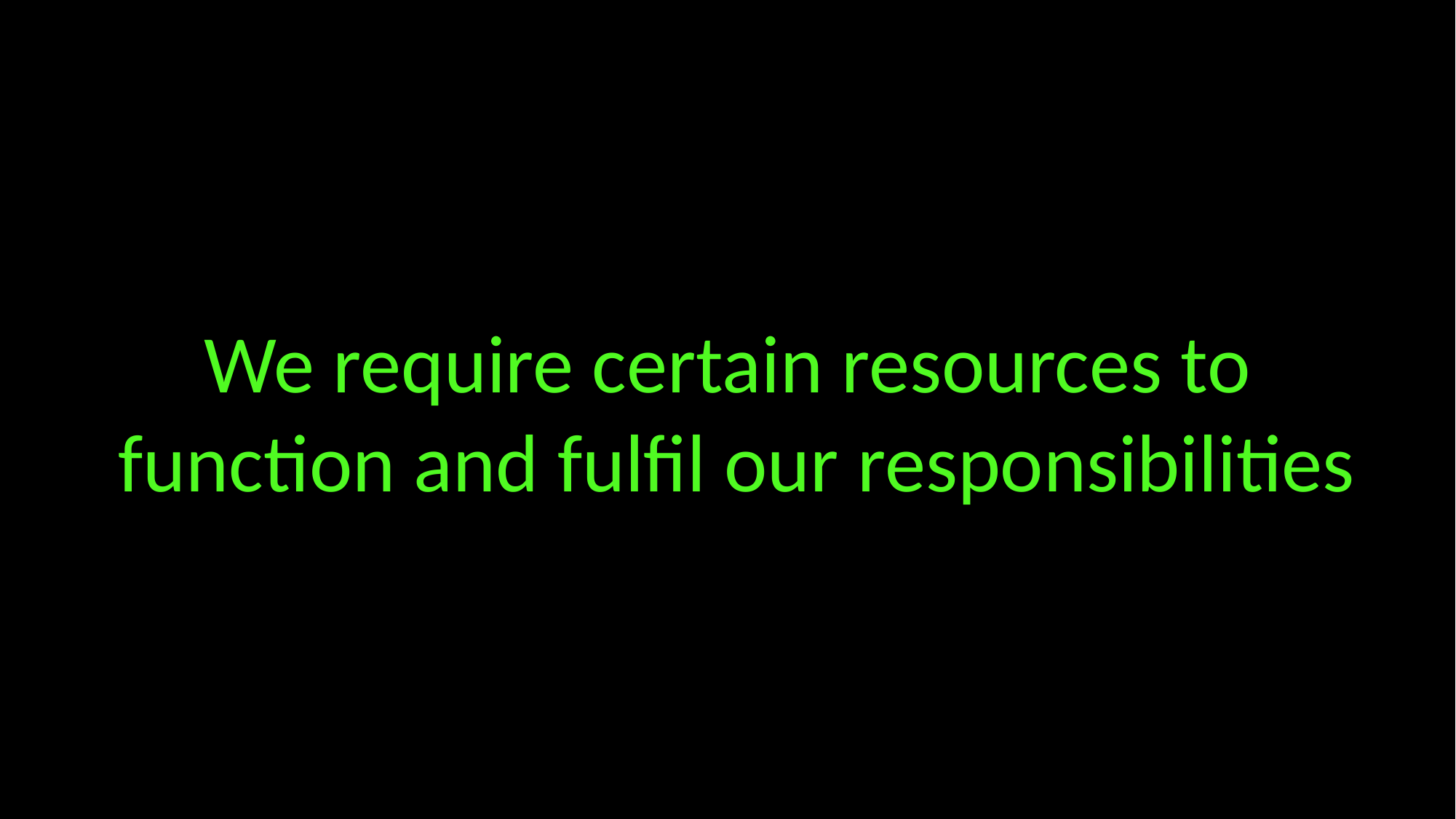

We require certain resources to
 function and fulfil our responsibilities